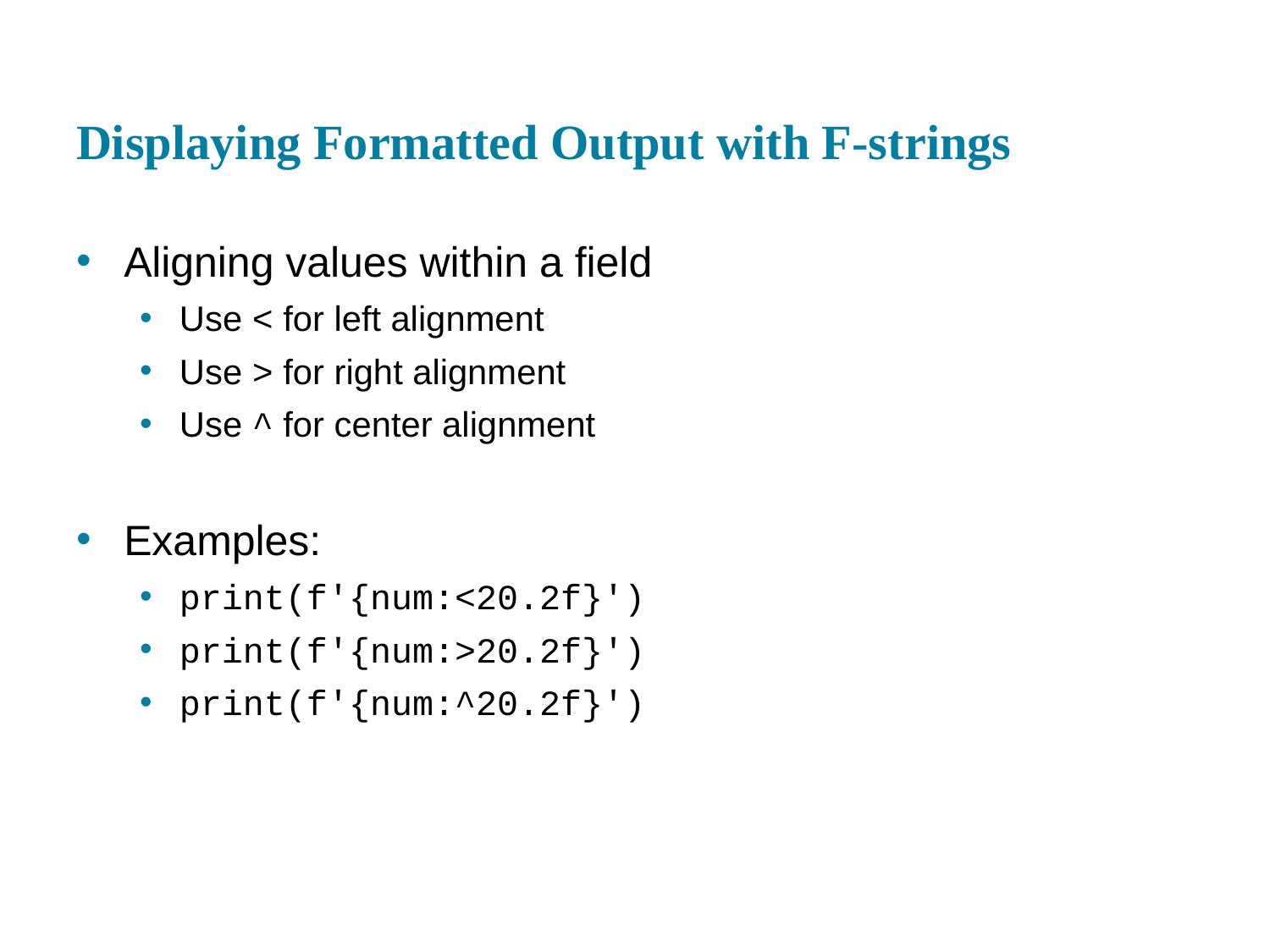

# Displaying Formatted Output with F-strings
Aligning values within a field
Use < for left alignment
Use > for right alignment
Use ^ for center alignment
Examples:
print(f'{num:<20.2f}')
print(f'{num:>20.2f}')
print(f'{num:^20.2f}')